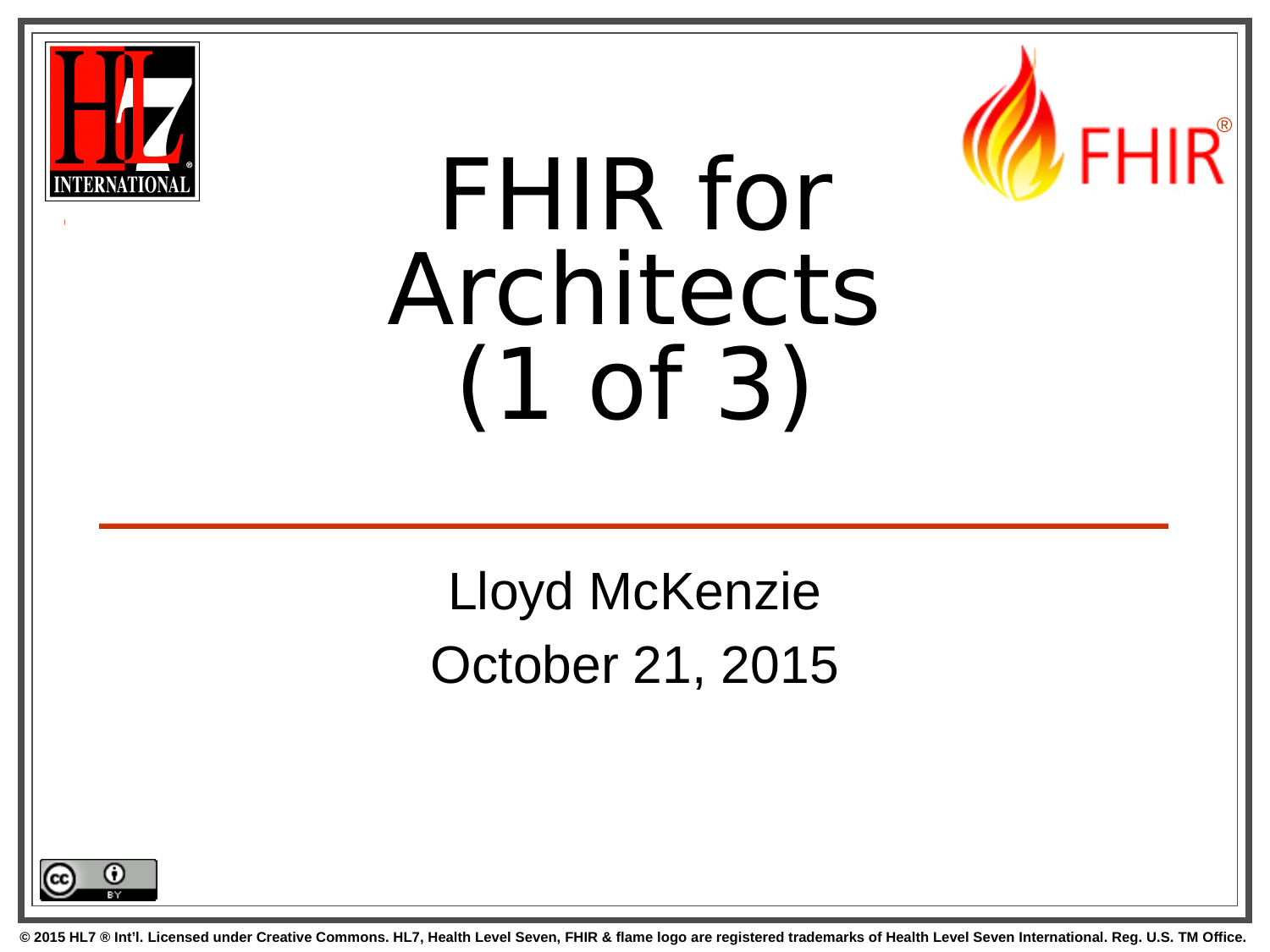

# FHIR for Architects (1 of 3)
Lloyd McKenzie
October 21, 2015